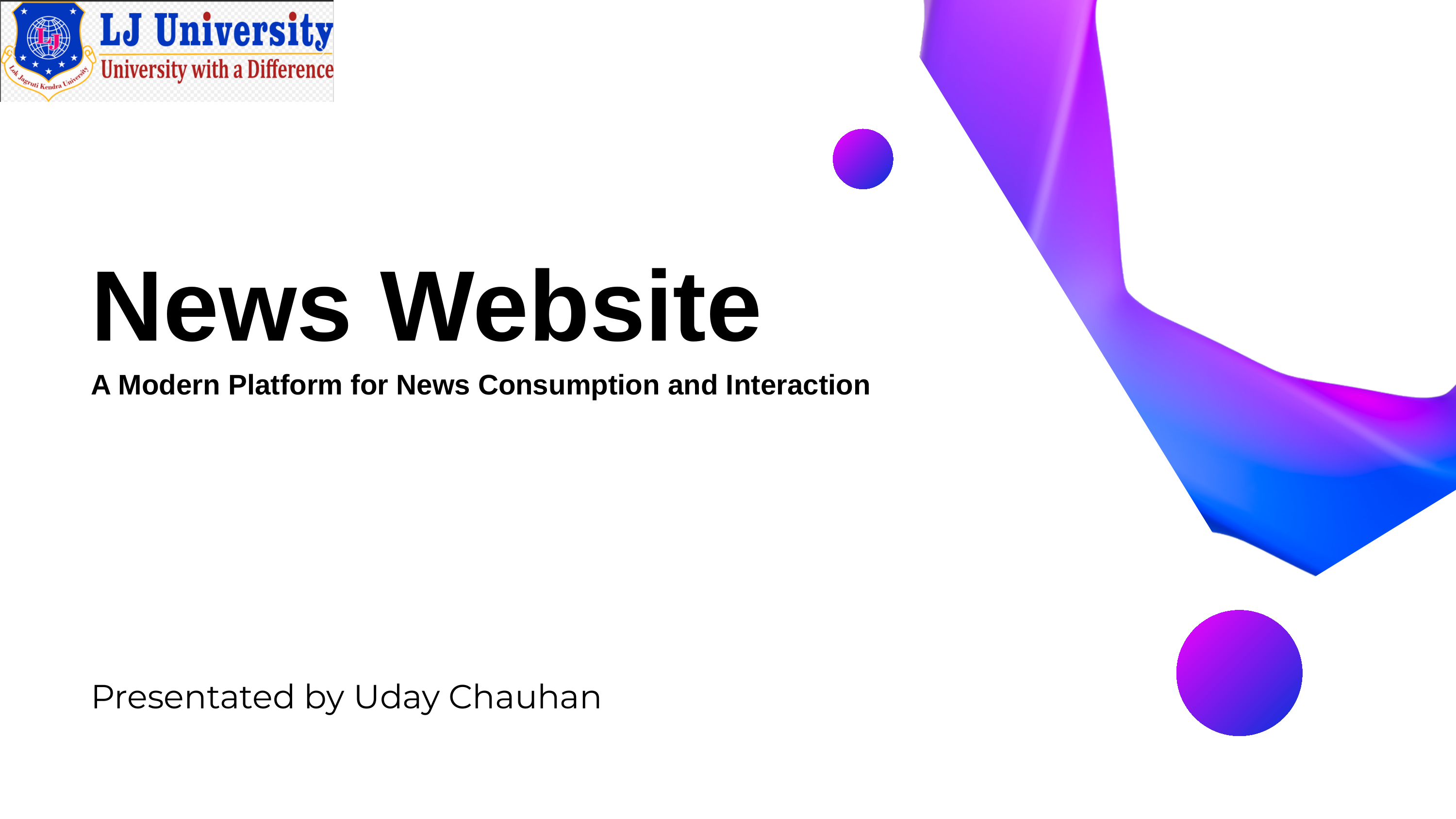

News Website
A Modern Platform for News Consumption and Interaction

Presentated by Uday Chauhan